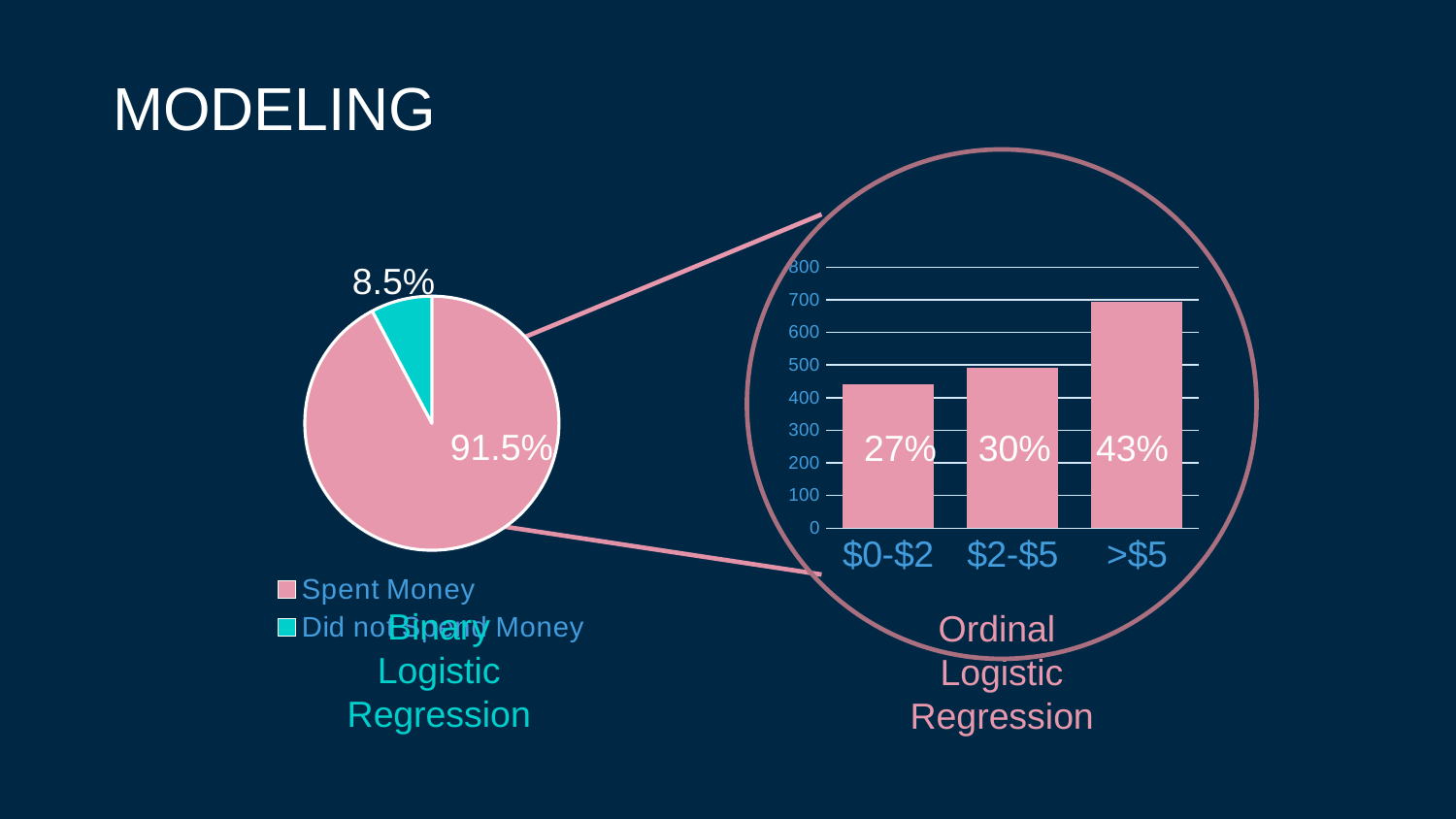

# MODELING

### Chart

| Category |  |
|---|---|
| $0-$2 | 442.0 |
| $2-$5 | 493.0 |
| >$5 | 695.0 |
27%
30%
43%
8.5%

### Chart

| Category |  |
|---|---|
| Spent Money | 1650.0 |
| Did not Spend Money | 139.0 |
91.5%
Binary
Logistic Regression
Ordinal
Logistic Regression